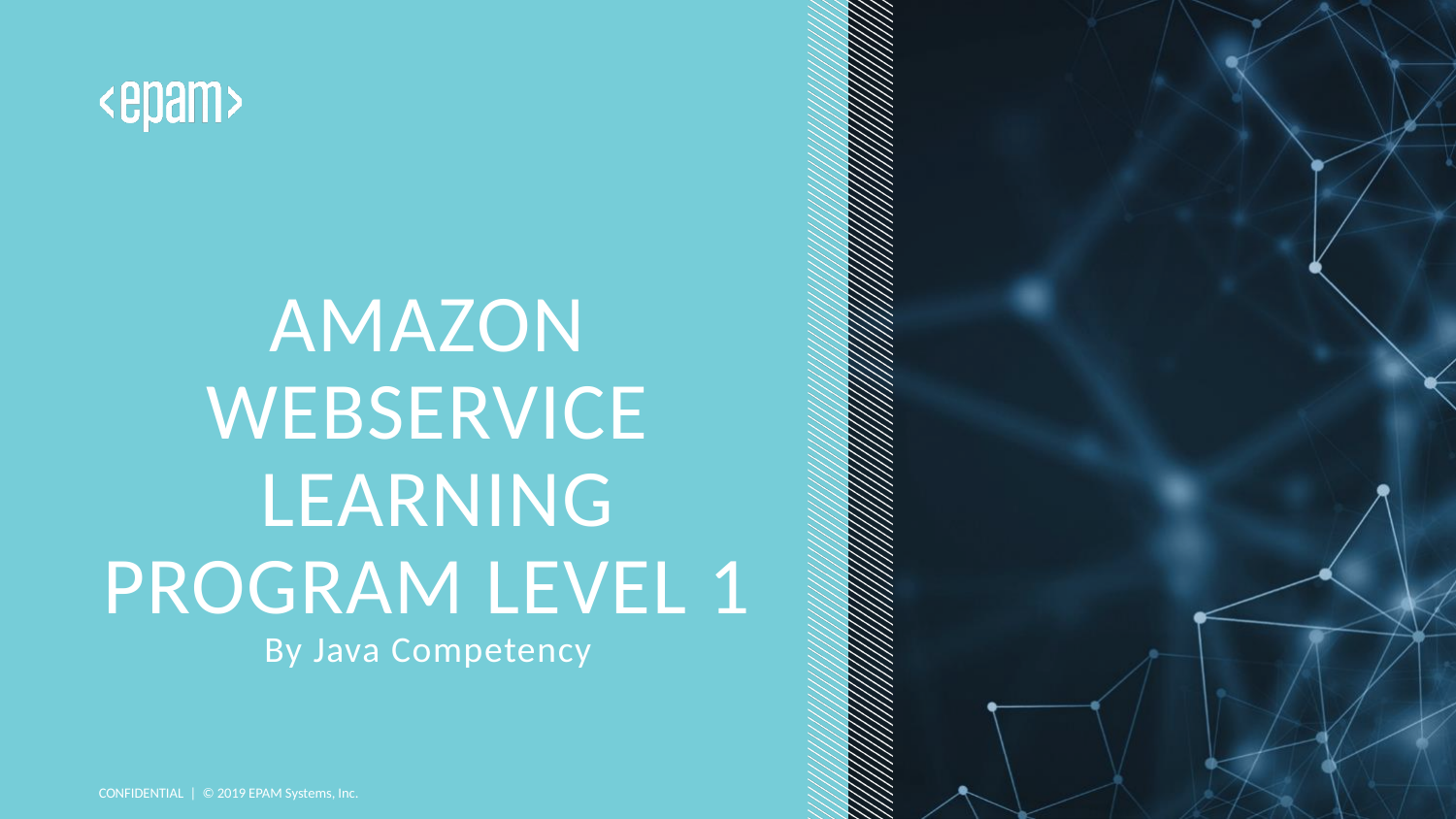

# Amazon webservice learning Program Level 1 By Java Competency
CONFIDENTIAL  |  © 2019 EPAM Systems, Inc.